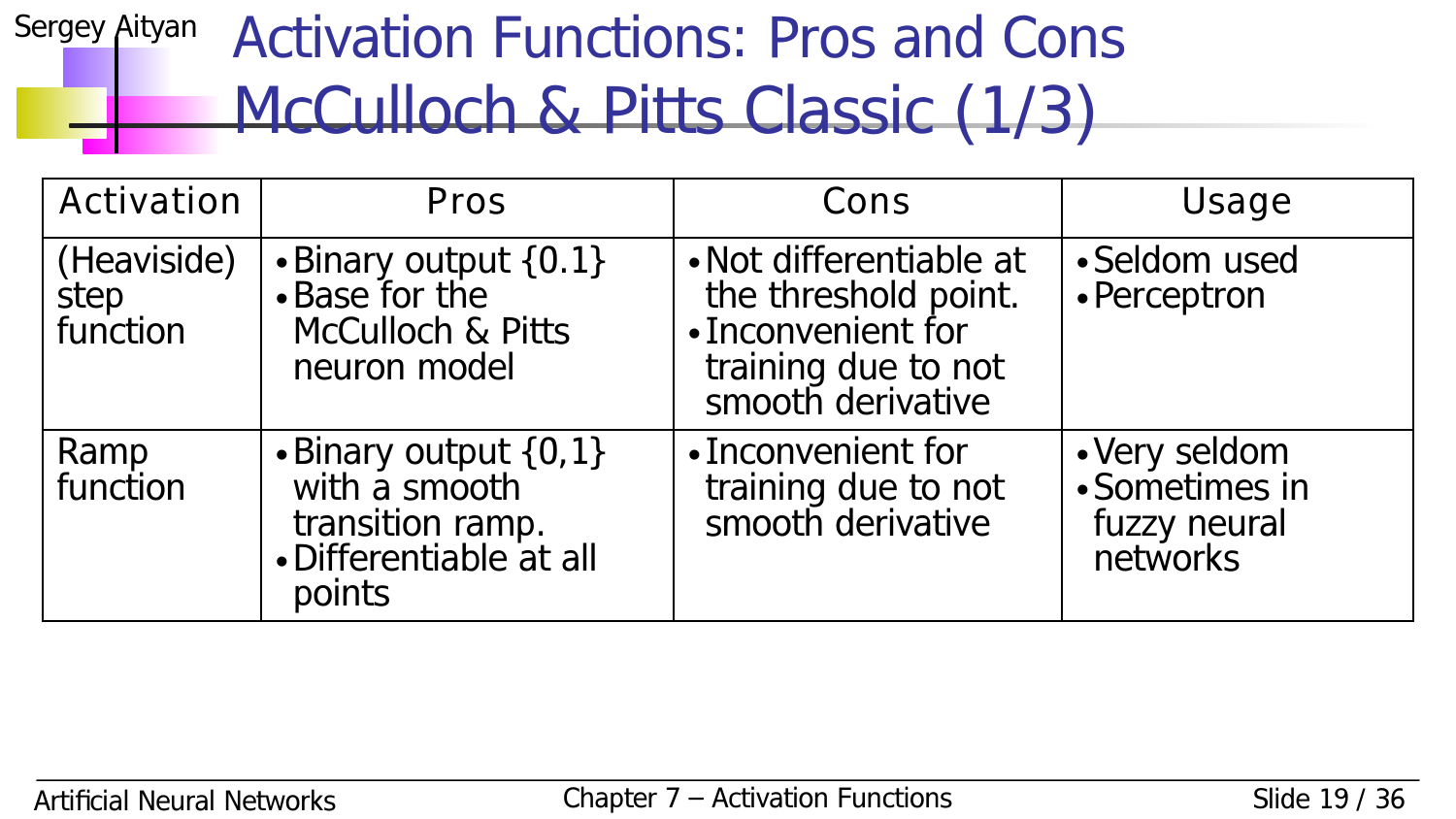

# Activation Functions: Pros and Cons McCulloch & Pitts Classic (1/3)
| Activation | Pros | Cons | Usage |
| --- | --- | --- | --- |
| (Heaviside) step function | Binary output {0.1} Base for the McCulloch & Pitts neuron model | Not differentiable at the threshold point. Inconvenient for training due to not smooth derivative | Seldom used Perceptron |
| Ramp function | Binary output {0,1} with a smooth transition ramp. Differentiable at all points | Inconvenient for training due to not smooth derivative | Very seldom Sometimes in fuzzy neural networks |